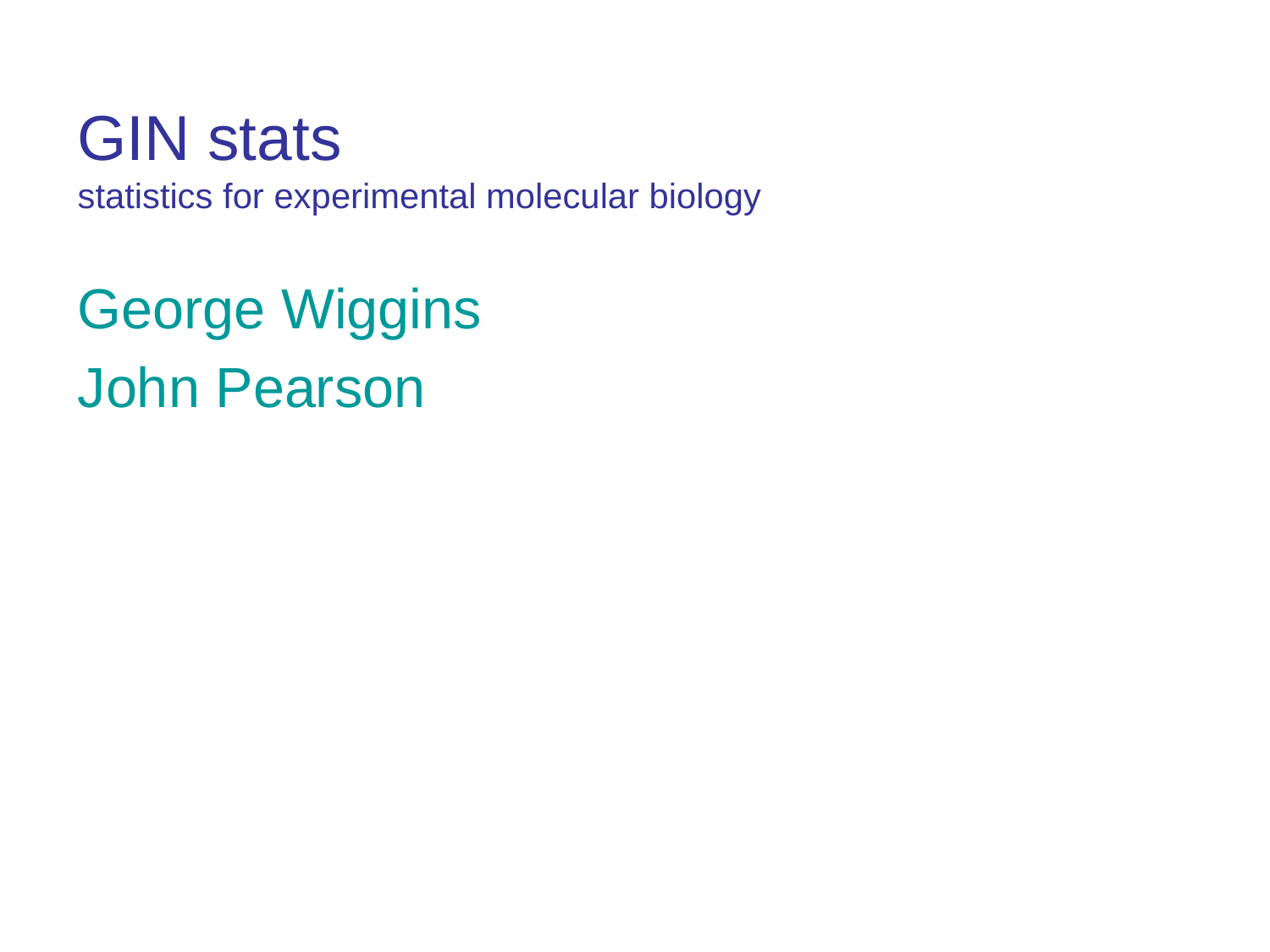

# GIN stats statistics for experimental molecular biology
George Wiggins
John Pearson